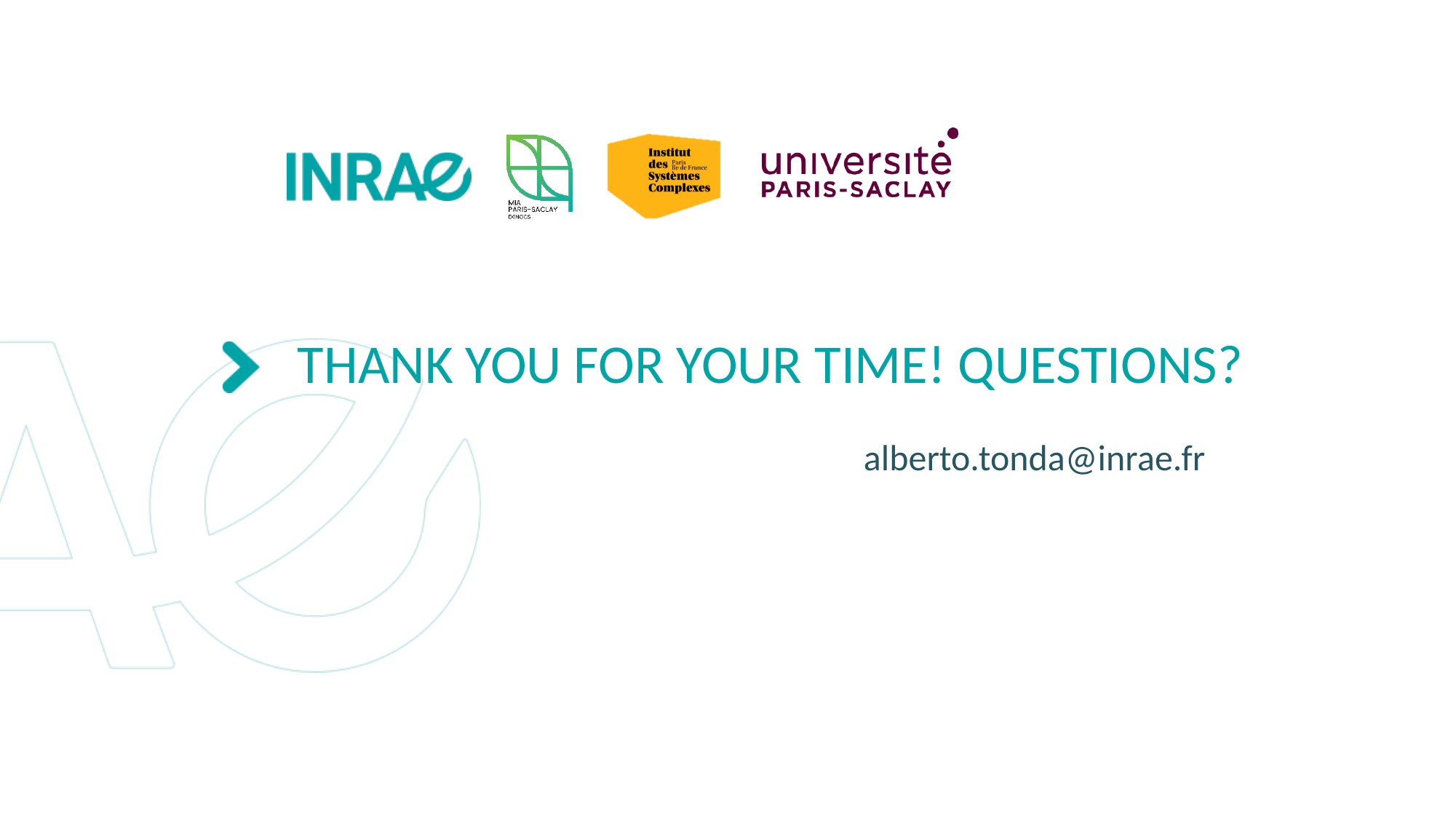

# THANK YOU FOR YOUR TIME! QUESTIONS?
alberto.tonda@inrae.fr